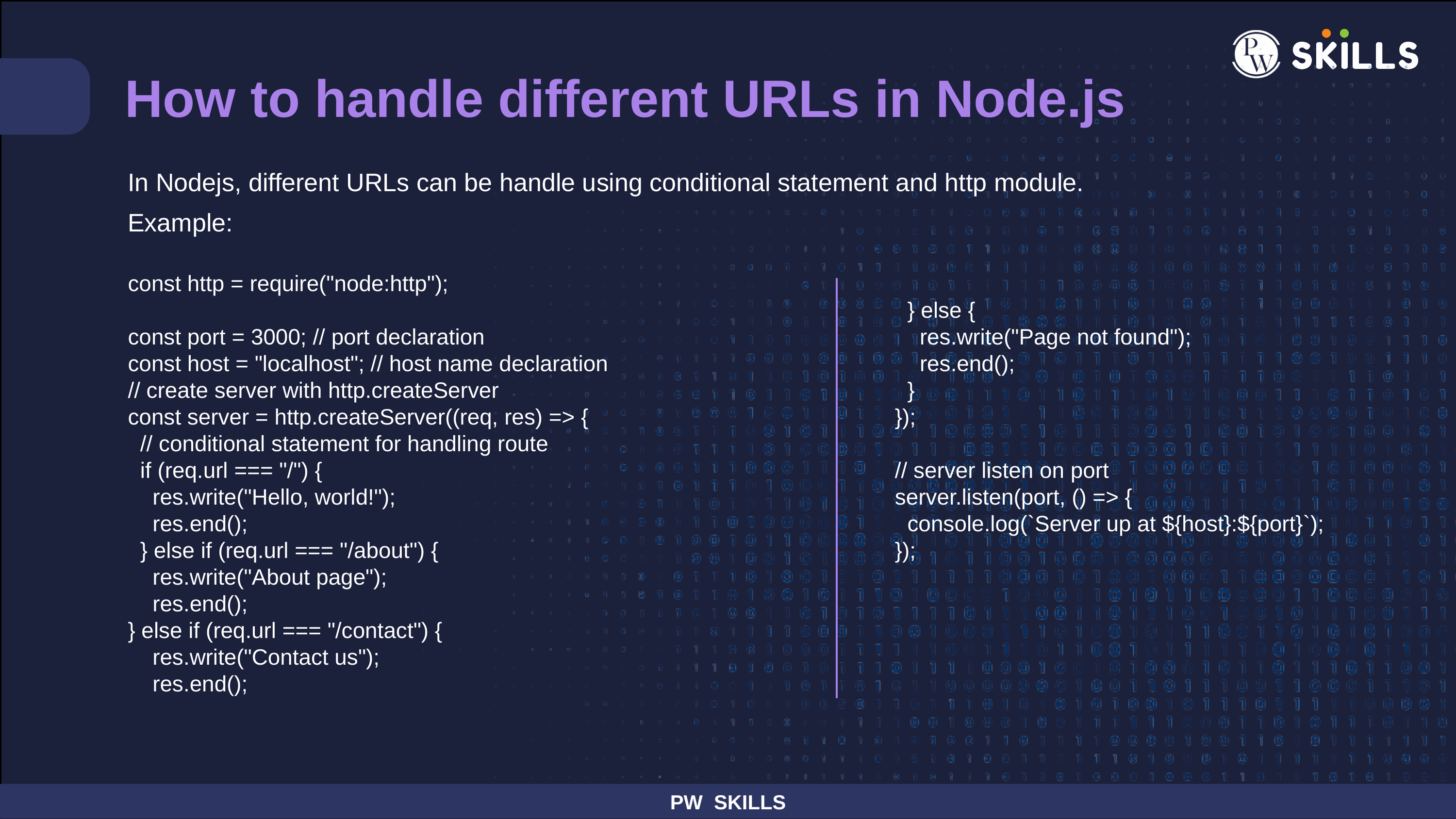

How to handle different URLs in Node.js
In Nodejs, different URLs can be handle using conditional statement and http module.
Example:
const http = require("node:http");

const port = 3000; // port declaration
const host = "localhost"; // host name declaration
// create server with http.createServer
const server = http.createServer((req, res) => {
  // conditional statement for handling route
  if (req.url === "/") {
    res.write("Hello, world!");
    res.end();
  } else if (req.url === "/about") {
    res.write("About page");
    res.end();
} else if (req.url === "/contact") {
    res.write("Contact us");
    res.end();

  } else {
    res.write("Page not found");
    res.end();
  }
});

// server listen on port
server.listen(port, () => {
  console.log(`Server up at ${host}:${port}`);
});